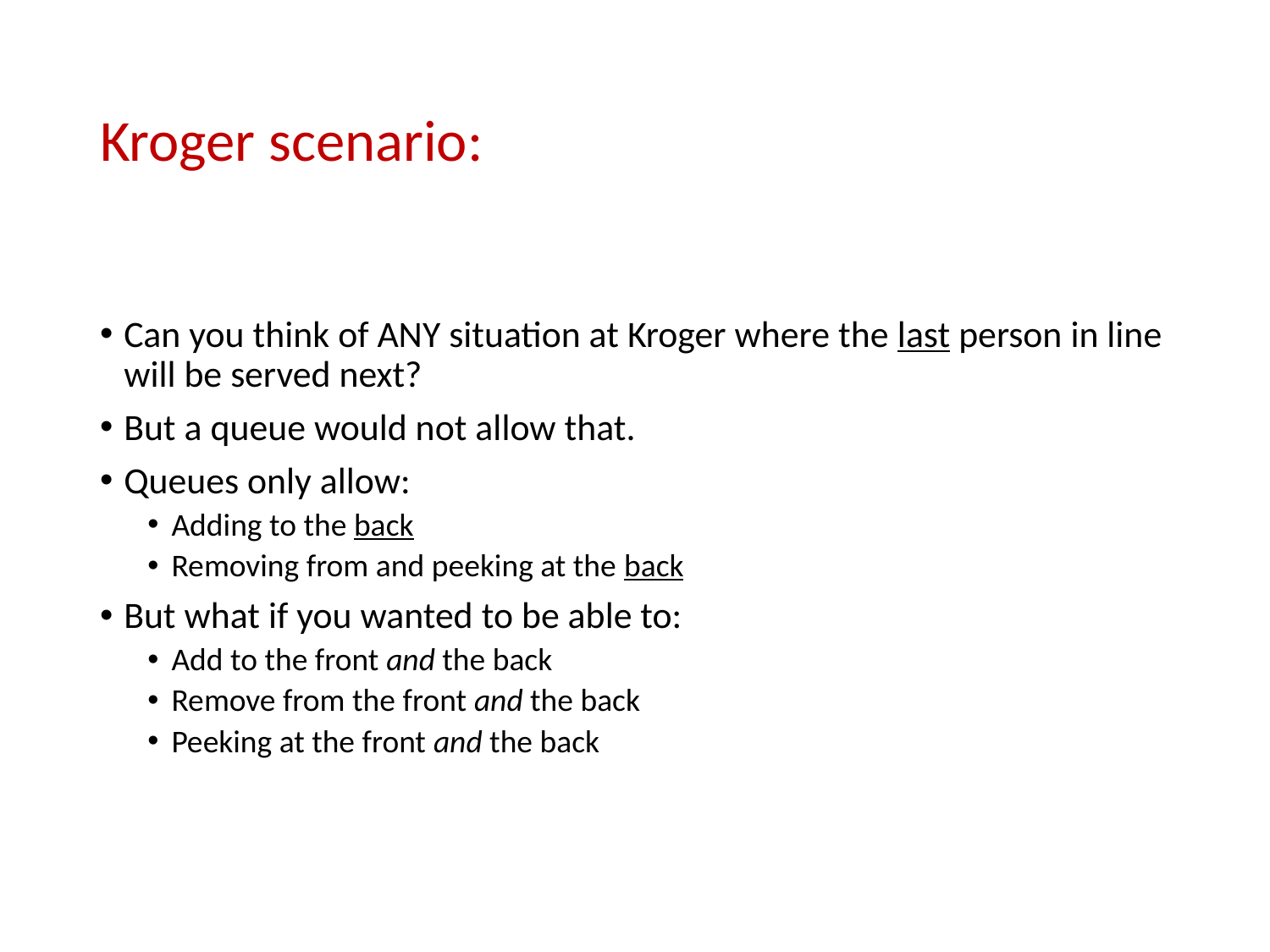

# Kroger scenario:
Can you think of ANY situation at Kroger where the last person in line will be served next?
But a queue would not allow that.
Queues only allow:
Adding to the back
Removing from and peeking at the back
But what if you wanted to be able to:
Add to the front and the back
Remove from the front and the back
Peeking at the front and the back